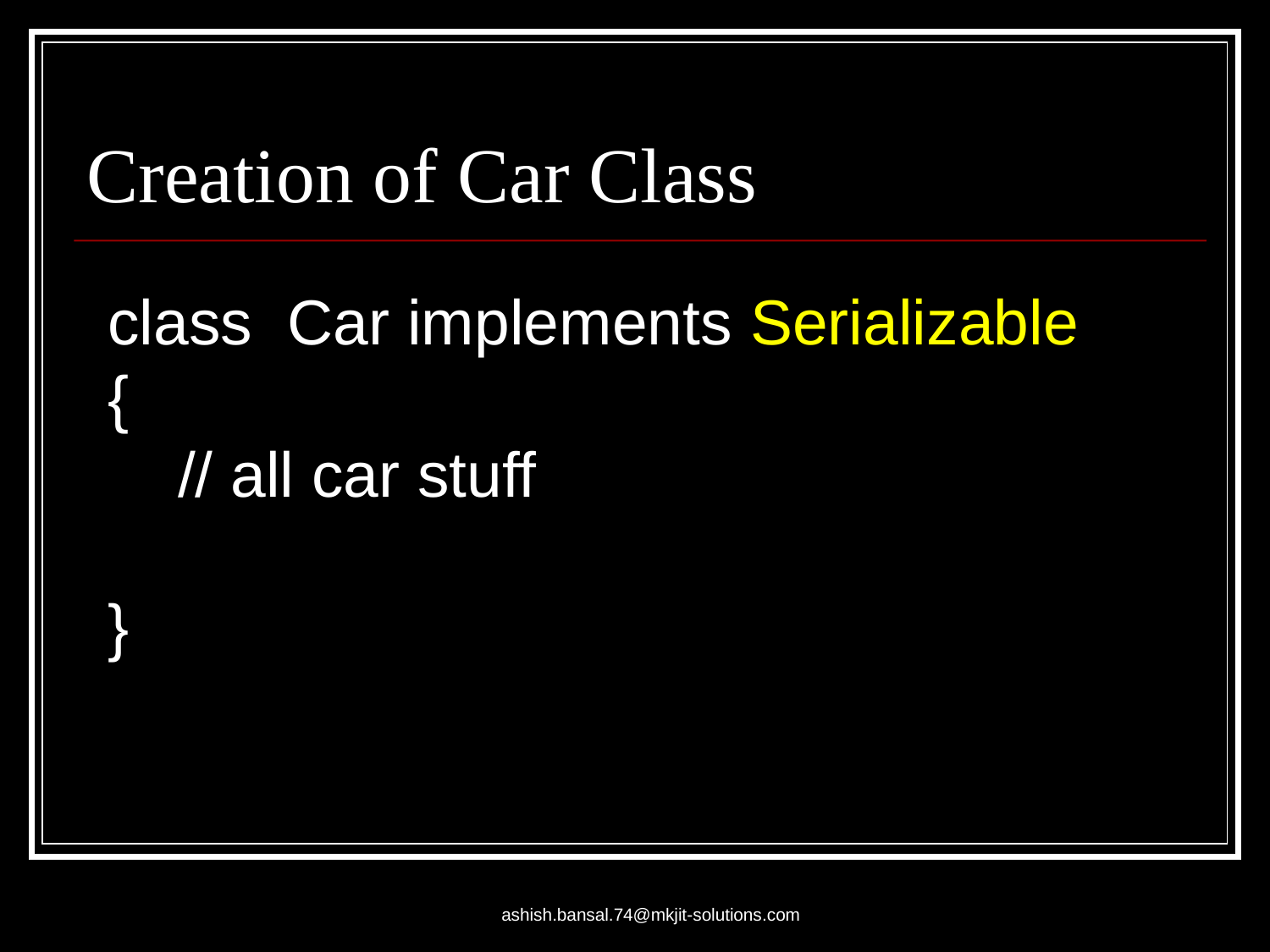

# Creation of Car Class
class  Car implements Serializable
{
    // all car stuff

}
ashish.bansal.74@mkjit-solutions.com